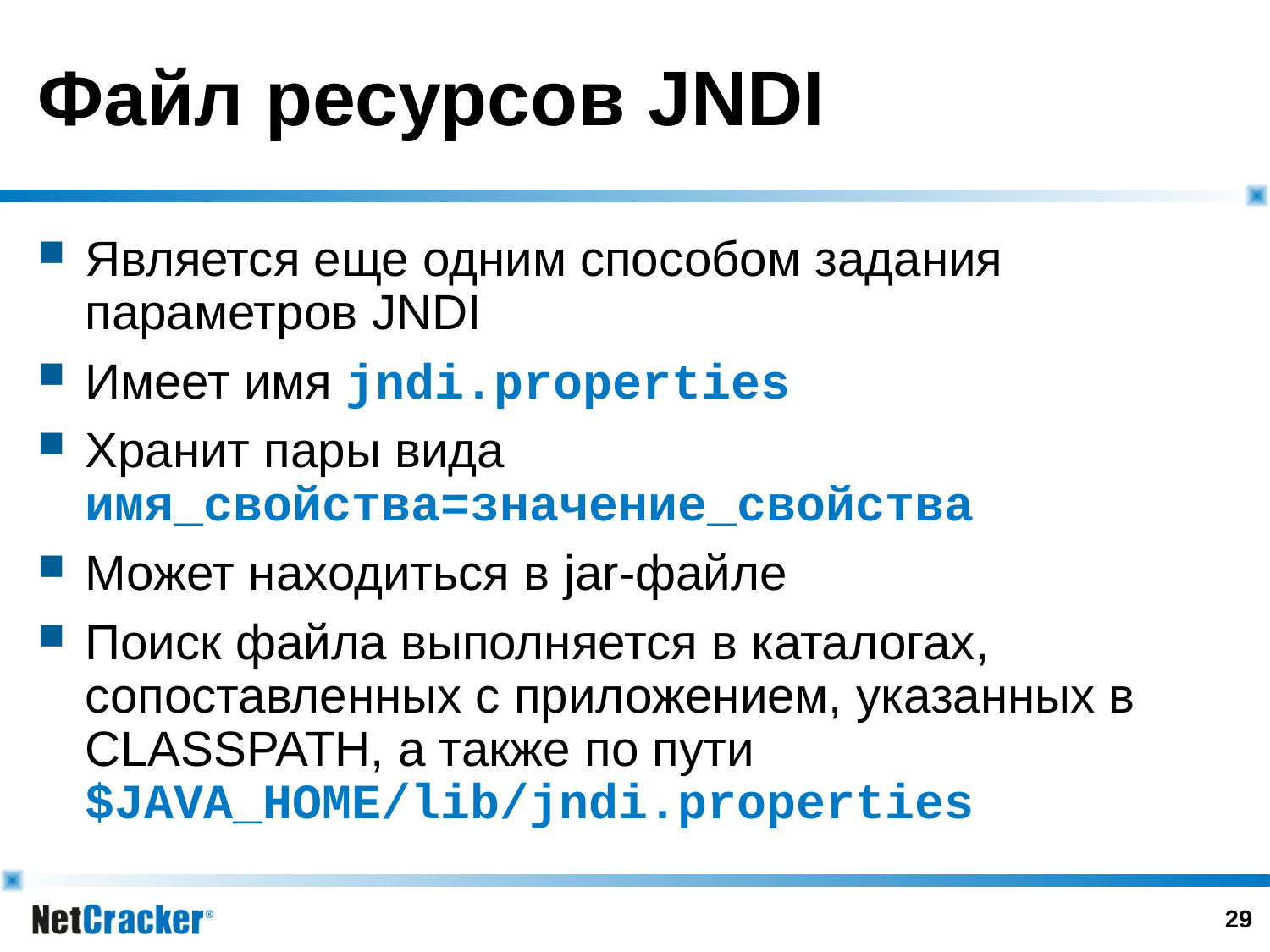

# Файл ресурсов JNDI
Является еще одним способом задания параметров JNDI
Имеет имя jndi.properties
Хранит пары вида
имя_свойства=значение_свойства
Может находиться в jar-файле
Поиск файла выполняется в каталогах, сопоставленных с приложением, указанных в CLASSPATH, а также по пути $JAVA_HOME/lib/jndi.properties
29